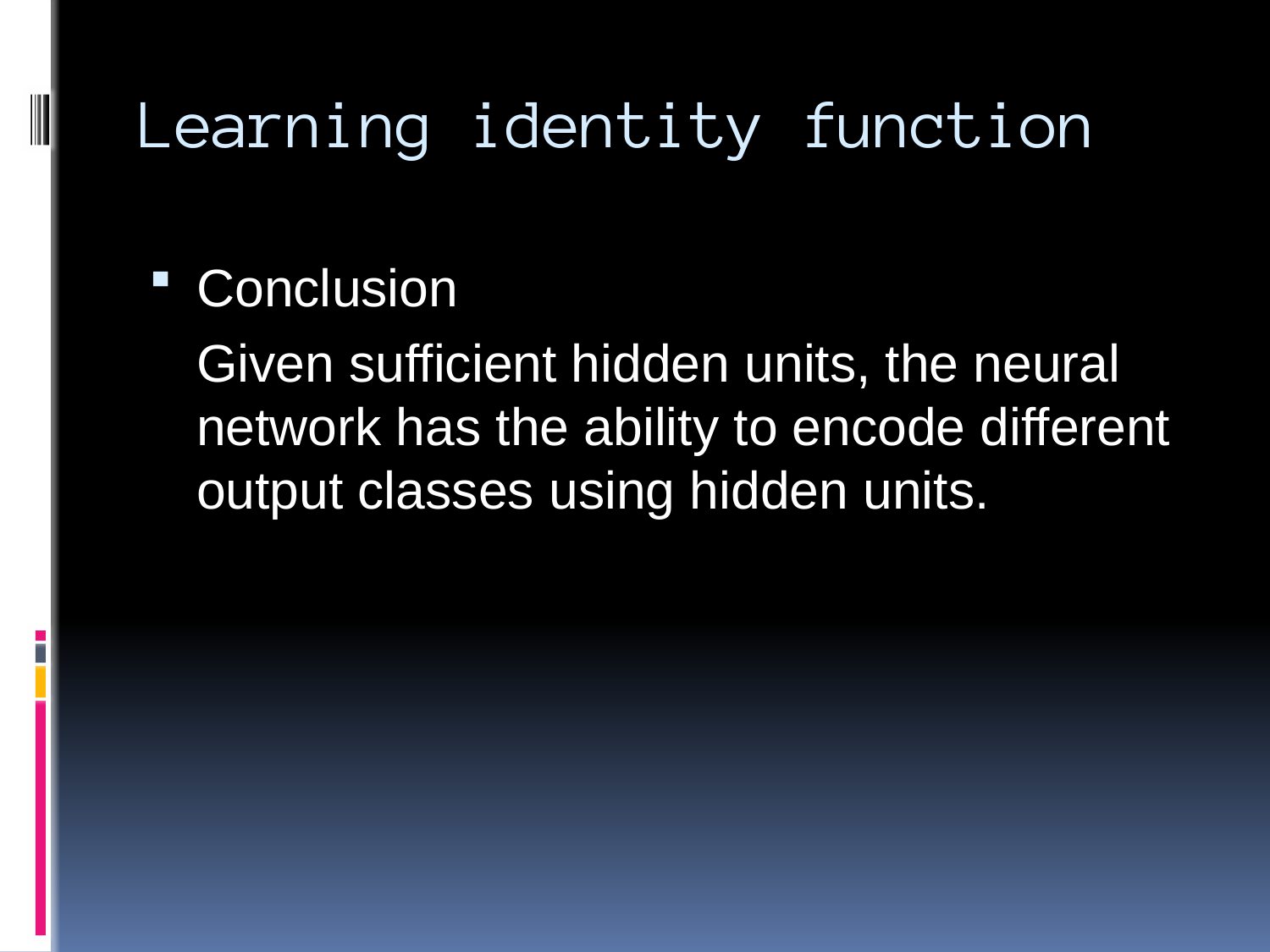

# Learning identity function
Conclusion
	Given sufficient hidden units, the neural network has the ability to encode different output classes using hidden units.